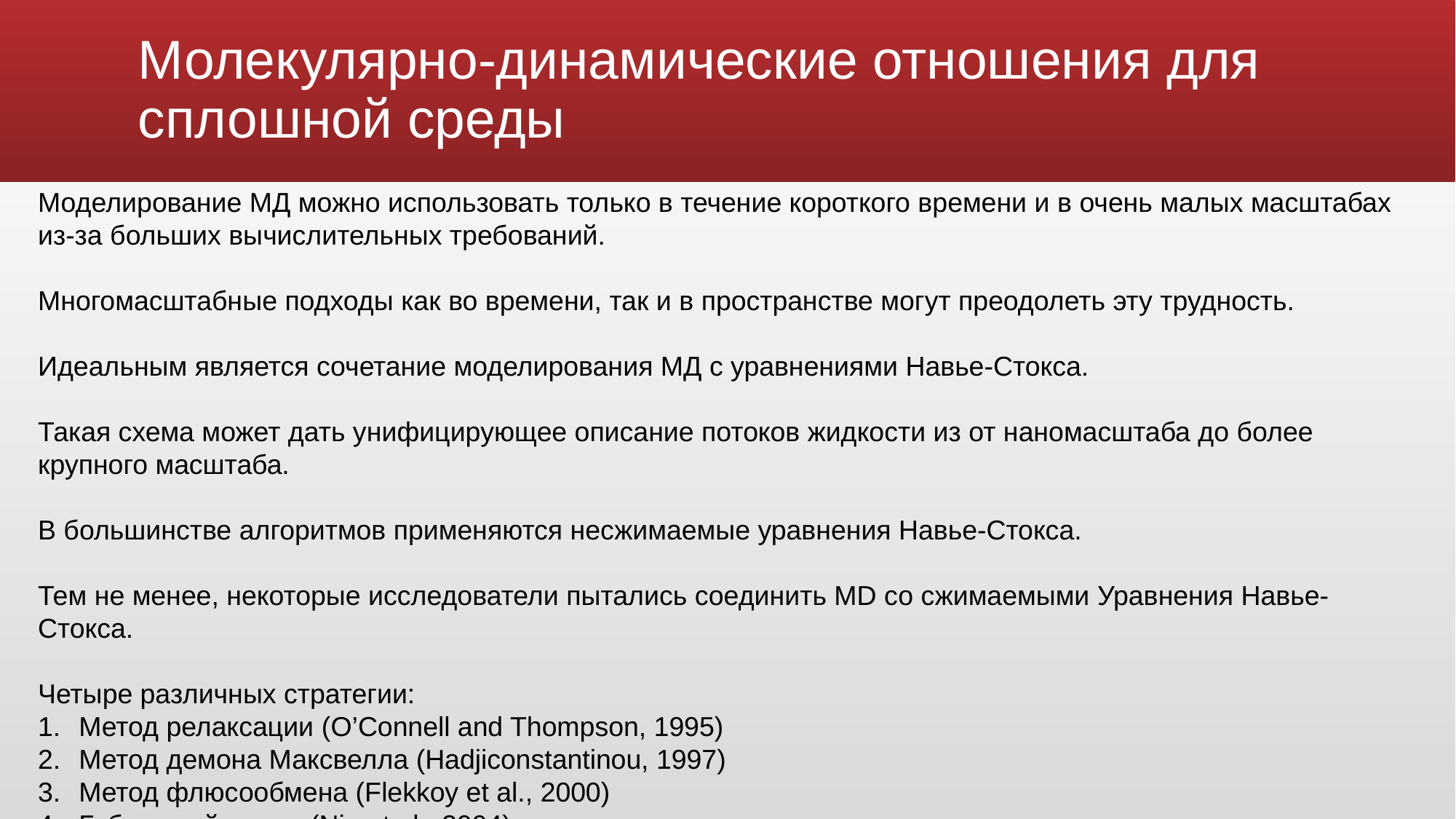

# Молекулярно-динамические отношения для сплошной среды
Моделирование МД можно использовать только в течение короткого времени и в очень малых масштабах из-за больших вычислительных требований.

Многомасштабные подходы как во времени, так и в пространстве могут преодолеть эту трудность.

Идеальным является сочетание моделирования МД с уравнениями Навье-Стокса.

Такая схема может дать унифицирующее описание потоков жидкости из от наномасштаба до более крупного масштаба.

В большинстве алгоритмов применяются несжимаемые уравнения Навье-Стокса.

Тем не менее, некоторые исследователи пытались соединить MD со сжимаемыми Уравнения Навье-Стокса.

Четыре различных стратегии:
Метод релаксации (O’Connell and Thompson, 1995)
Метод демона Максвелла (Hadjiconstantinou, 1997)
Метод флюсообмена (Flekkoy et al., 2000)
Гибридный метод (Nie et al., 2004)